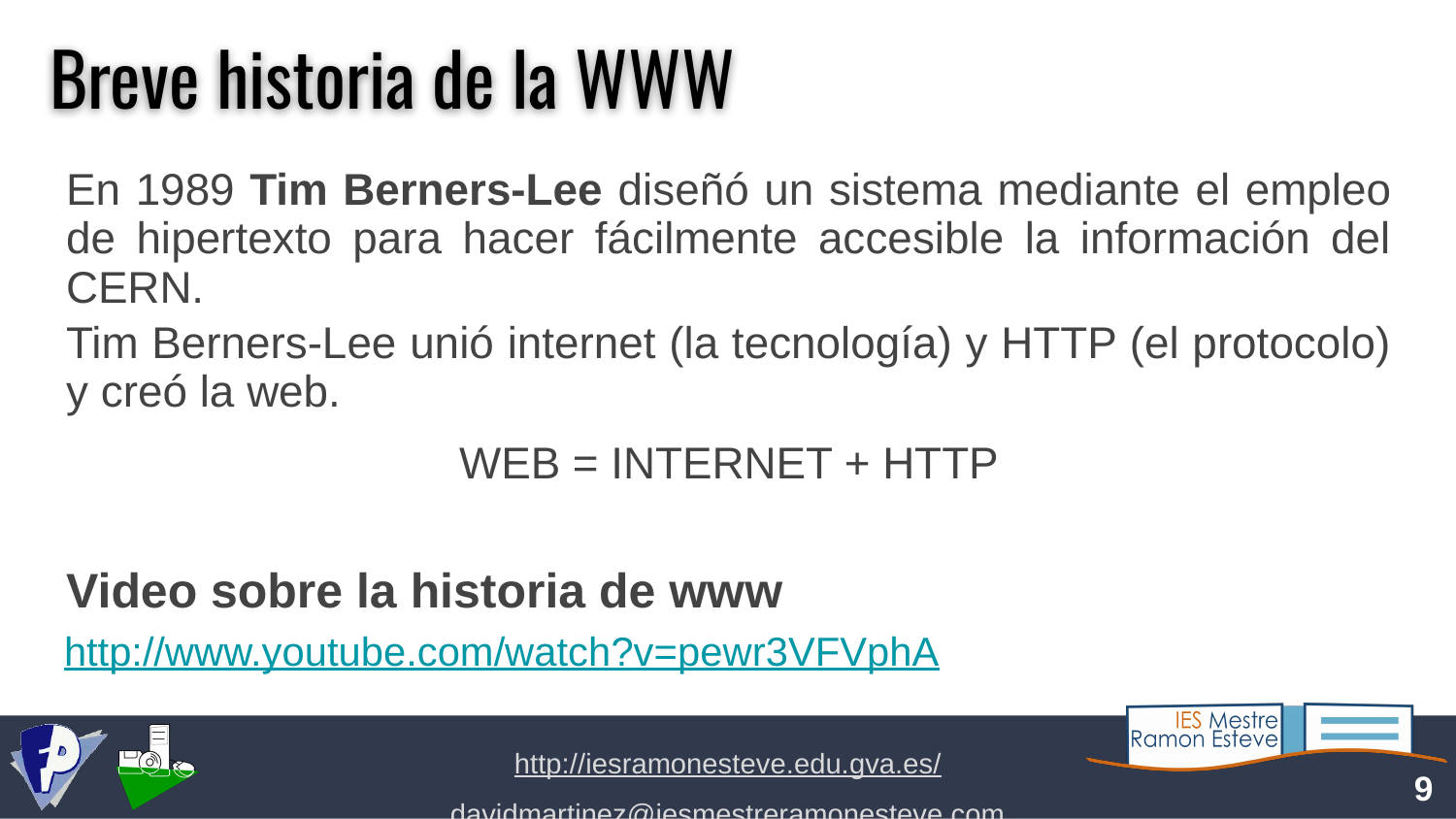

# Breve historia de la WWW
En 1989 Tim Berners-Lee diseñó un sistema mediante el empleo de hipertexto para hacer fácilmente accesible la información del CERN.
Tim Berners-Lee unió internet (la tecnología) y HTTP (el protocolo) y creó la web.
WEB = INTERNET + HTTP

Video sobre la historia de www
http://www.youtube.com/watch?v=pewr3VFVphA

9